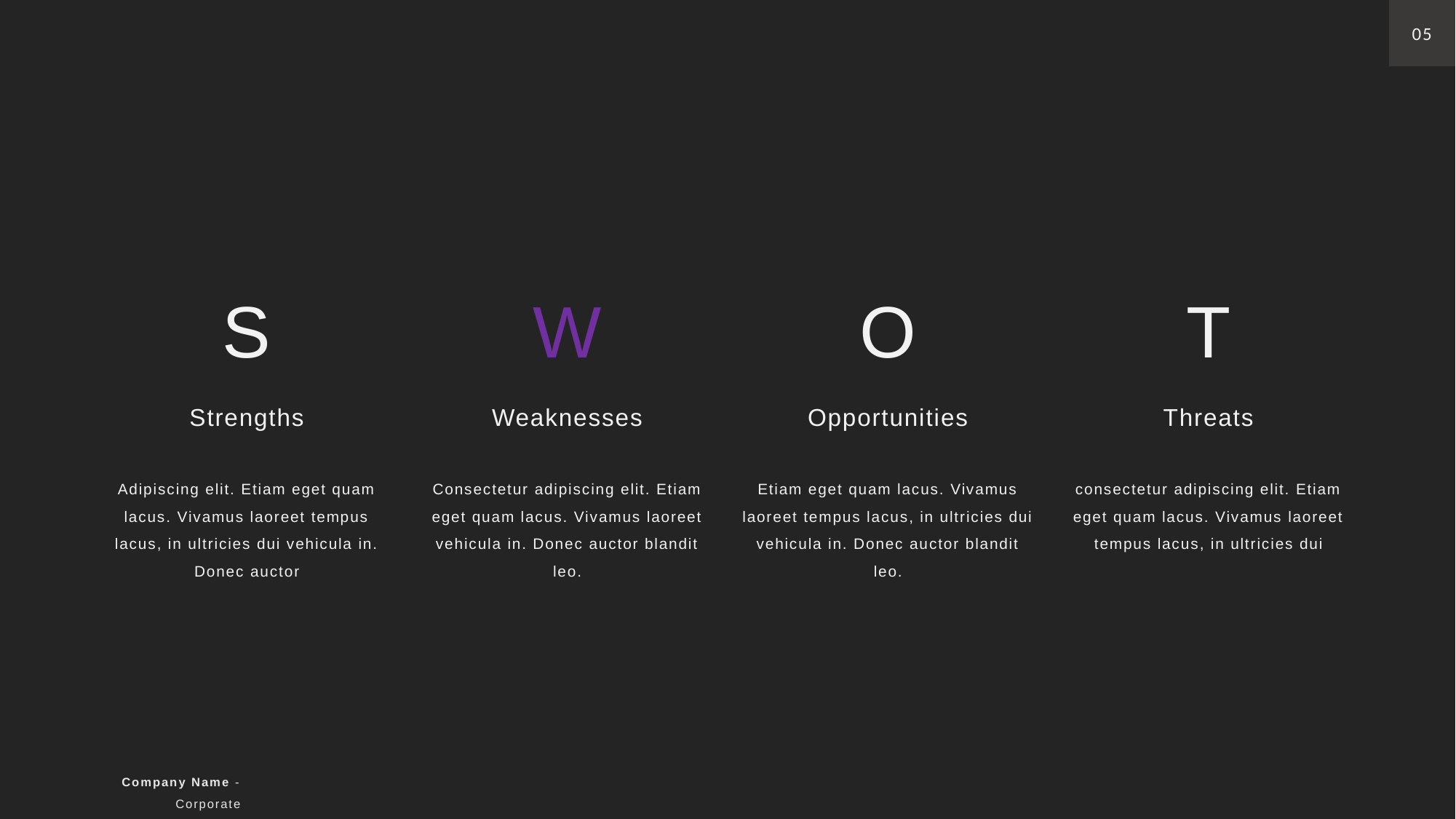

05
S
W
O
T
Strengths
Weaknesses
Opportunities
Threats
Adipiscing elit. Etiam eget quam lacus. Vivamus laoreet tempus lacus, in ultricies dui vehicula in. Donec auctor
Consectetur adipiscing elit. Etiam eget quam lacus. Vivamus laoreet vehicula in. Donec auctor blandit leo.
Etiam eget quam lacus. Vivamus laoreet tempus lacus, in ultricies dui vehicula in. Donec auctor blandit leo.
consectetur adipiscing elit. Etiam eget quam lacus. Vivamus laoreet tempus lacus, in ultricies dui
Company Name - Corporate